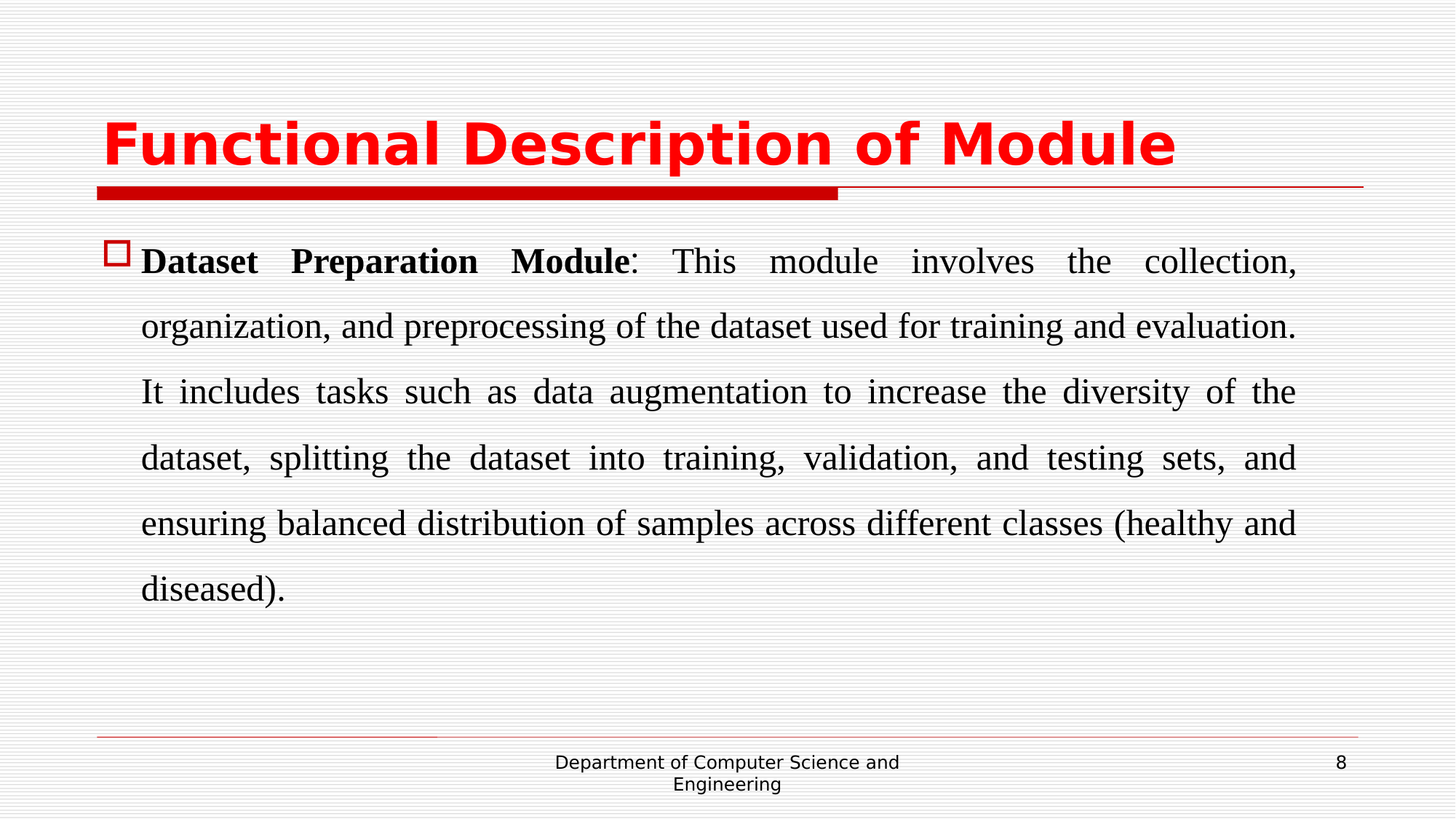

# Functional Description of Module
Dataset Preparation Module: This module involves the collection, organization, and preprocessing of the dataset used for training and evaluation. It includes tasks such as data augmentation to increase the diversity of the dataset, splitting the dataset into training, validation, and testing sets, and ensuring balanced distribution of samples across different classes (healthy and diseased).

Department of Computer Science and Engineering
8